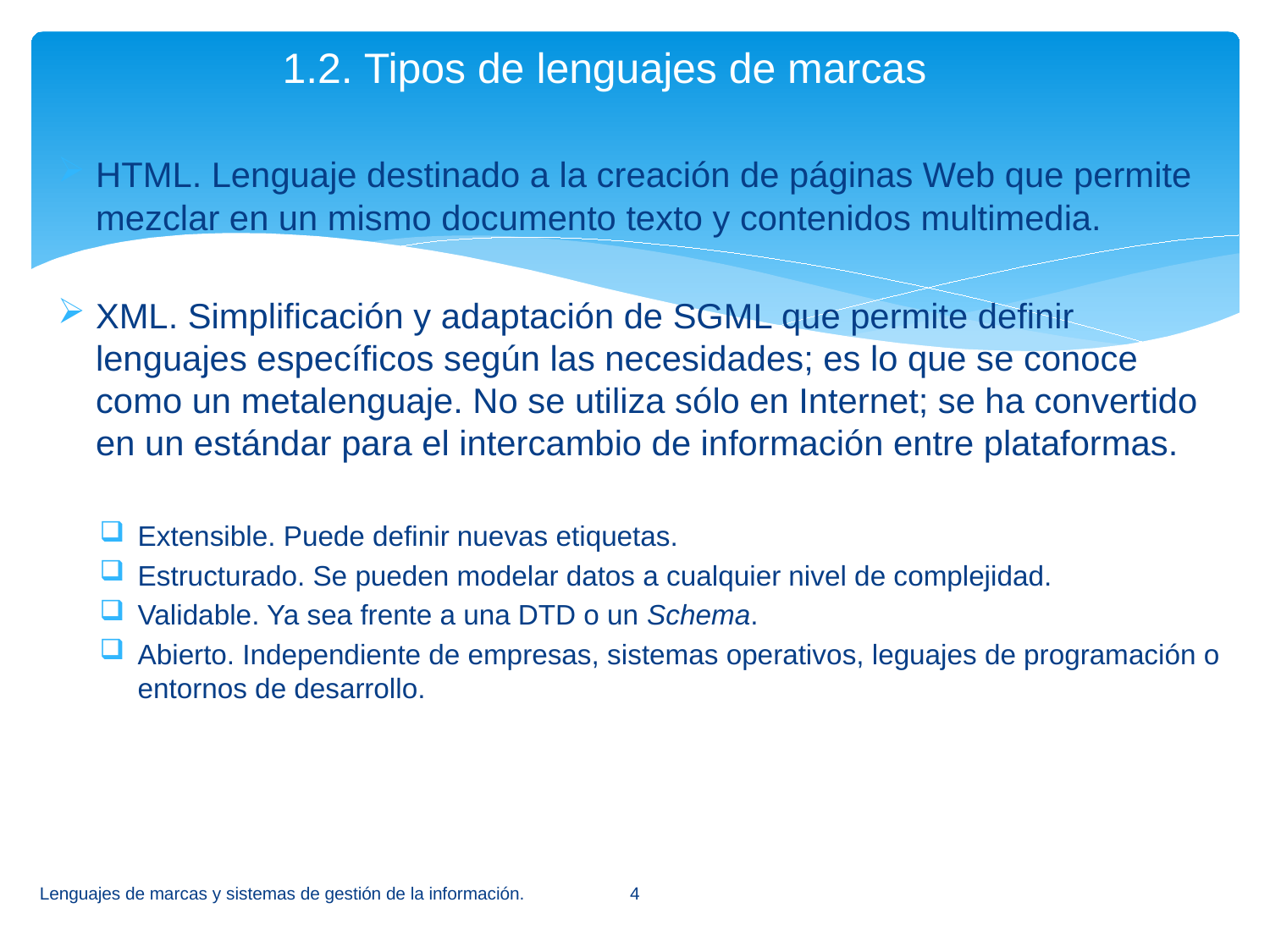

1.2. Tipos de lenguajes de marcas
HTML. Lenguaje destinado a la creación de páginas Web que permite mezclar en un mismo documento texto y contenidos multimedia.

XML. Simplificación y adaptación de SGML que permite definir lenguajes específicos según las necesidades; es lo que se conoce como un metalenguaje. No se utiliza sólo en Internet; se ha convertido en un estándar para el intercambio de información entre plataformas.

Extensible. Puede definir nuevas etiquetas.
Estructurado. Se pueden modelar datos a cualquier nivel de complejidad.
Validable. Ya sea frente a una DTD o un Schema.
Abierto. Independiente de empresas, sistemas operativos, leguajes de programación o entornos de desarrollo.
4
Lenguajes de marcas y sistemas de gestión de la información.